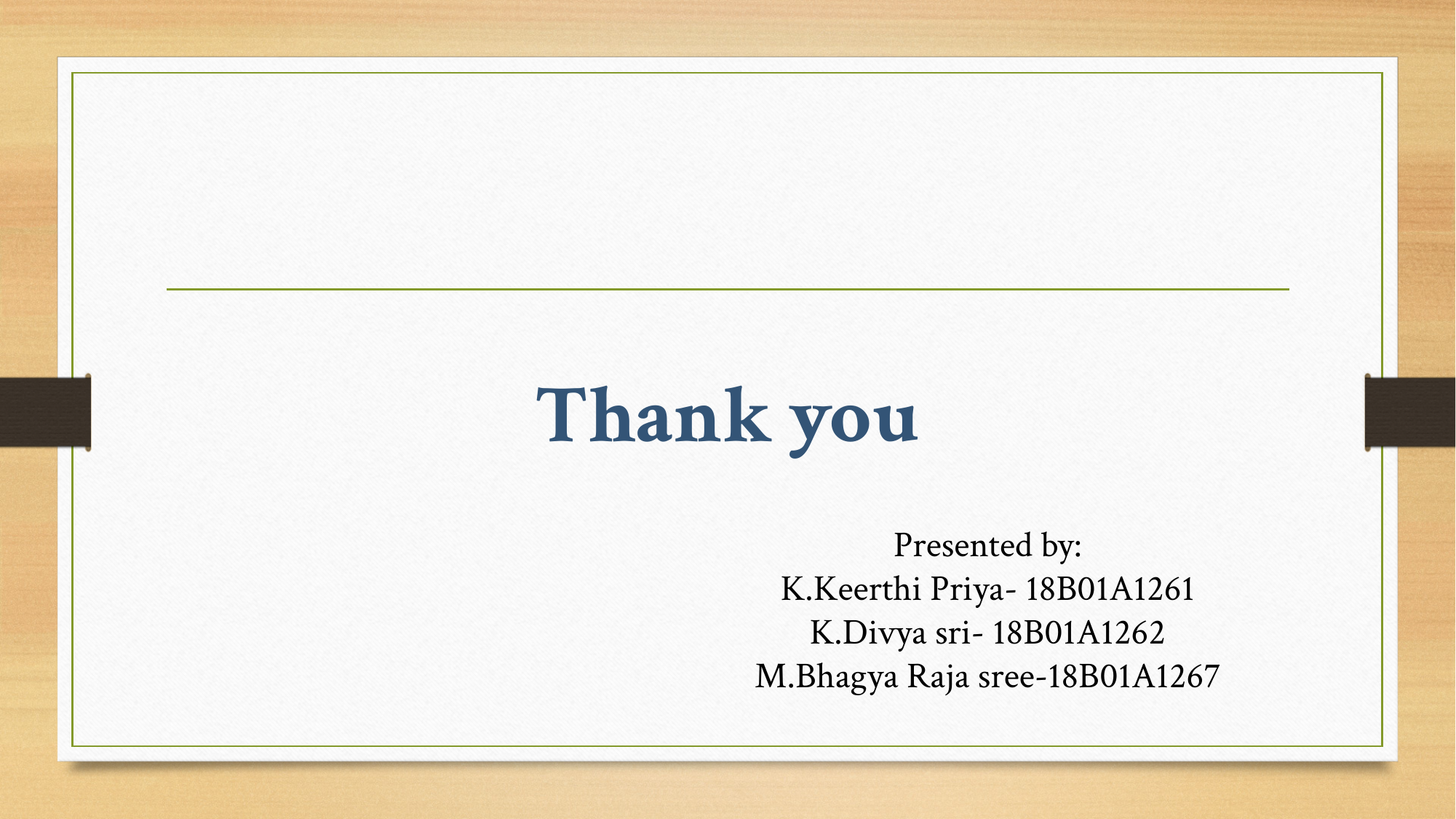

#

Thank you
Presented by:
K.Keerthi Priya- 18B01A1261
K.Divya sri- 18B01A1262
M.Bhagya Raja sree-18B01A1267